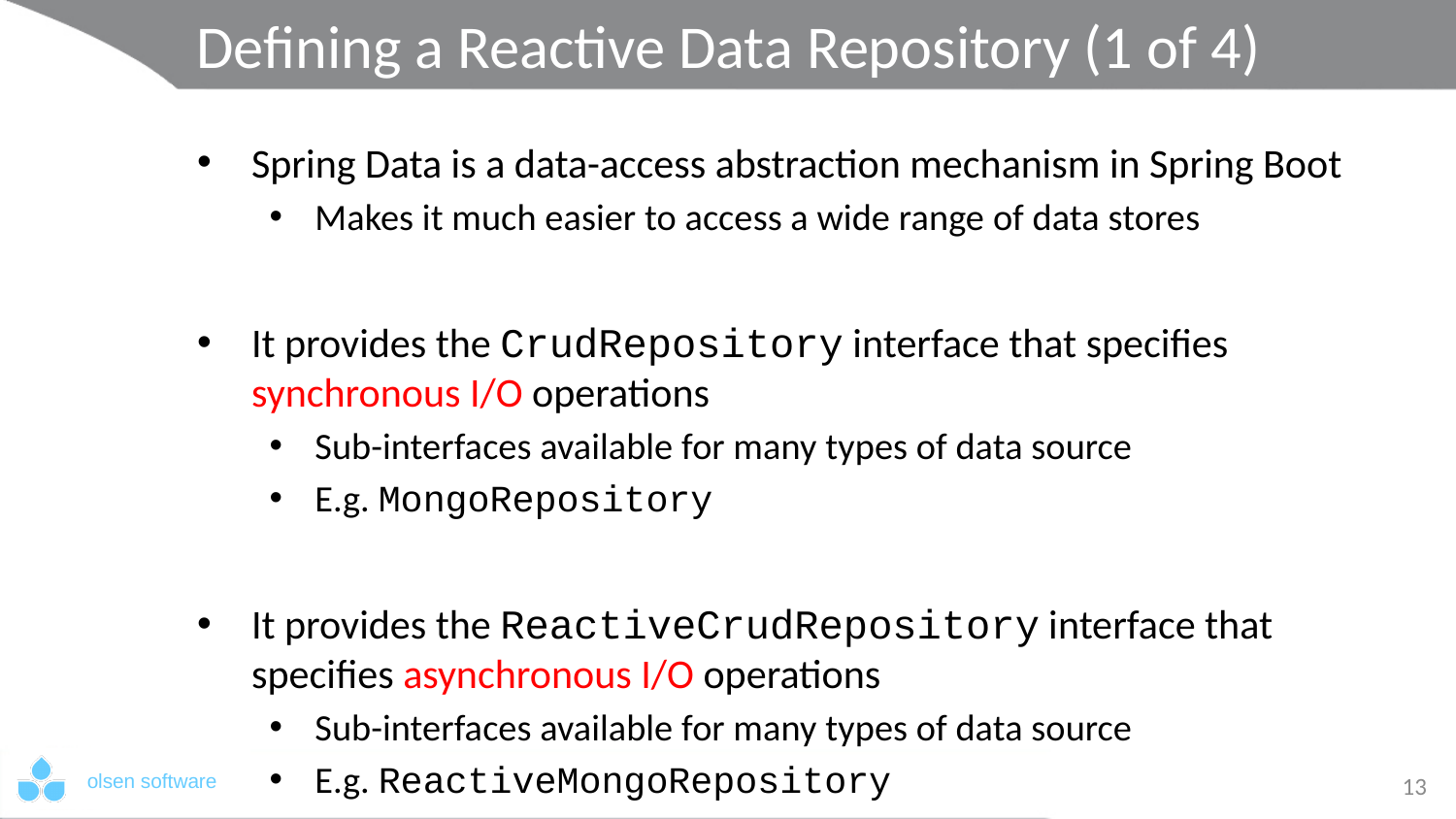

# Defining a Reactive Data Repository (1 of 4)
Spring Data is a data-access abstraction mechanism in Spring Boot
Makes it much easier to access a wide range of data stores

It provides the CrudRepository interface that specifies synchronous I/O operations
Sub-interfaces available for many types of data source
E.g. MongoRepository

It provides the ReactiveCrudRepository interface that specifies asynchronous I/O operations
Sub-interfaces available for many types of data source
E.g. ReactiveMongoRepository

13